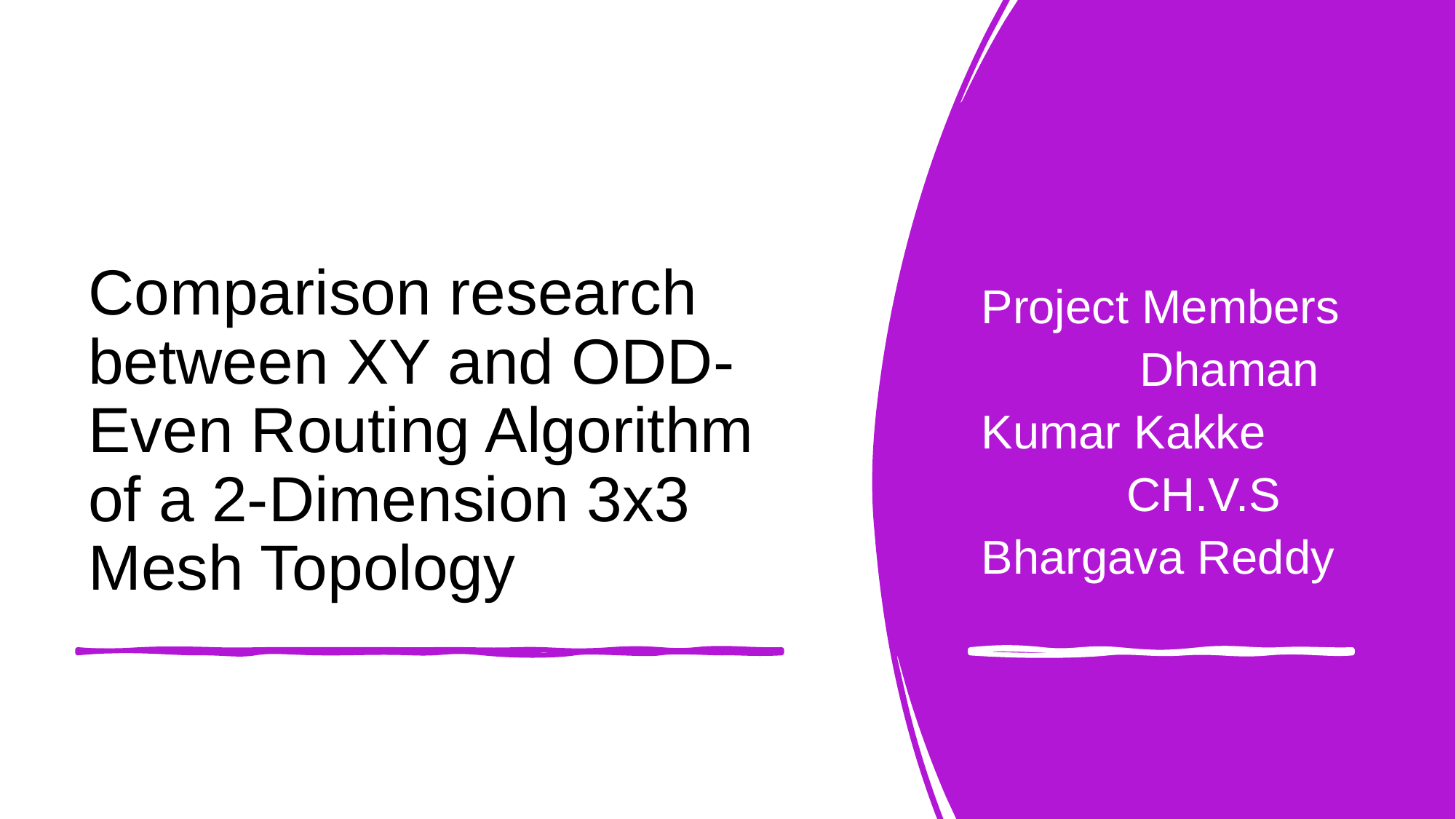

Project Members             Dhaman Kumar Kakke                 CH.V.S  Bhargava Reddy
# Comparison research between XY and ODD-Even Routing Algorithm of a 2-Dimension 3x3 Mesh Topology